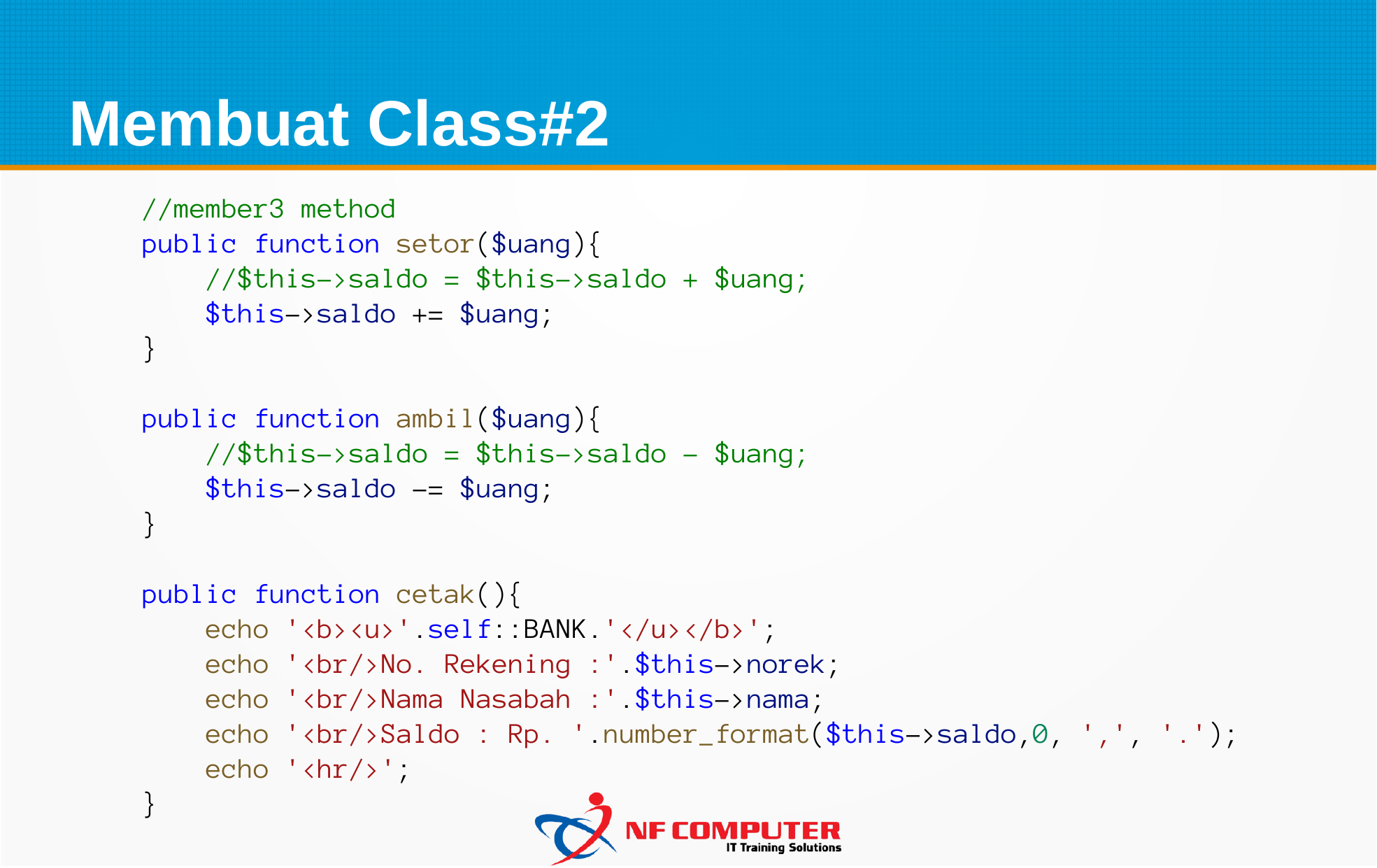

Membuat Class#2
    //member3 method
    public function setor($uang){
        //$this->saldo = $this->saldo + $uang;
        $this->saldo += $uang;
    }
    public function ambil($uang){
        //$this->saldo = $this->saldo - $uang;
        $this->saldo -= $uang;
    }
    public function cetak(){
        echo '<b><u>'.self::BANK.'</u></b>';
        echo '<br/>No. Rekening :'.$this->norek;
        echo '<br/>Nama Nasabah :'.$this->nama;
        echo '<br/>Saldo : Rp. '.number_format($this->saldo,0, ',', '.');
        echo '<hr/>';
    }